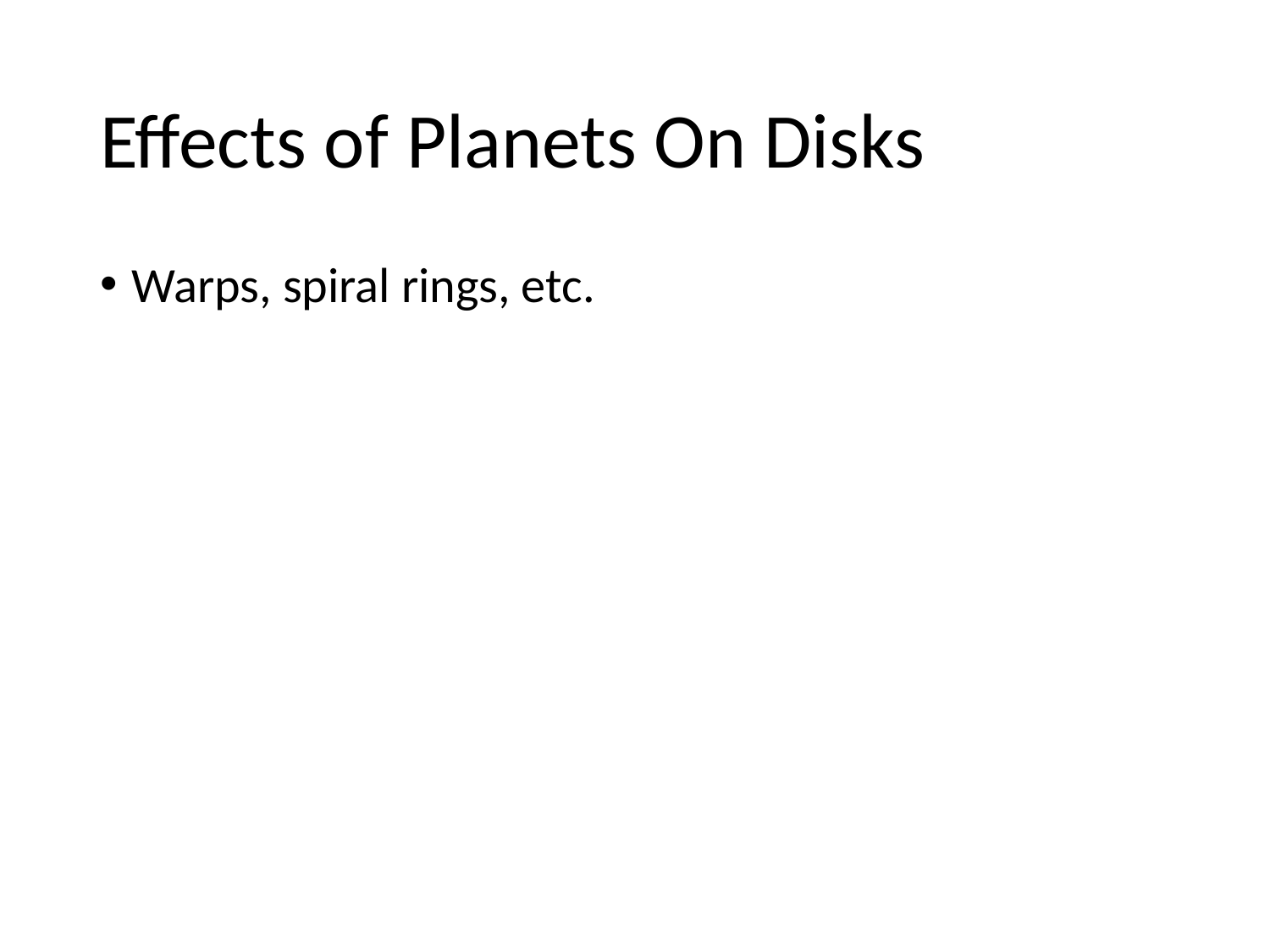

# Effects of Planets On Disks
Warps, spiral rings, etc.